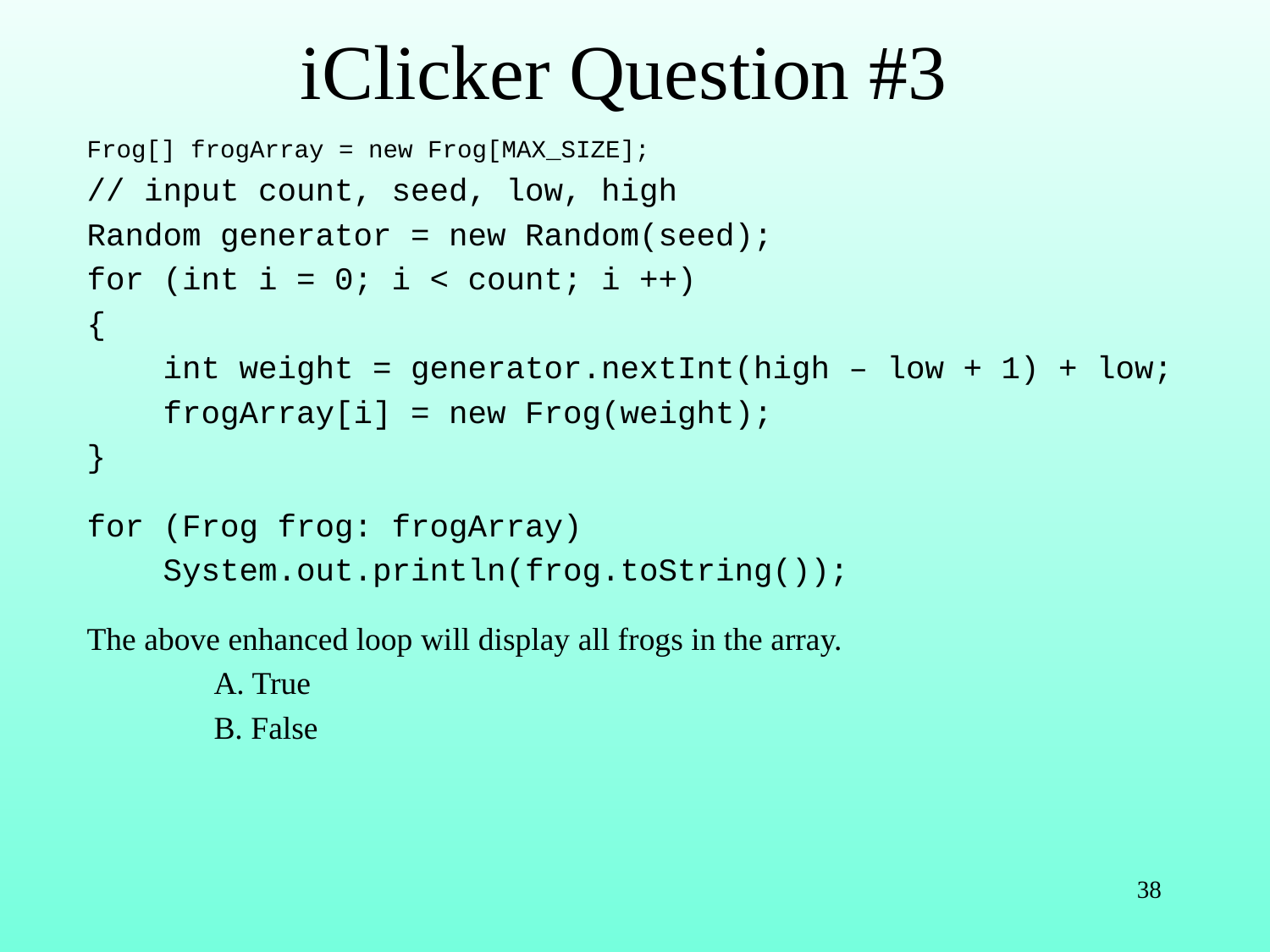

# iClicker Question #3
Frog[] frogArray = new Frog[MAX_SIZE];
// input count, seed, low, high
Random generator = new Random(seed);
for (int i = 0; i < count; i ++)
{
    int weight = generator.nextInt(high – low + 1) + low;
    frogArray[i] = new Frog(weight);
}

for (Frog frog: frogArray)
    System.out.println(frog.toString());

The above enhanced loop will display all frogs in the array.
	A. True
	B. False

38